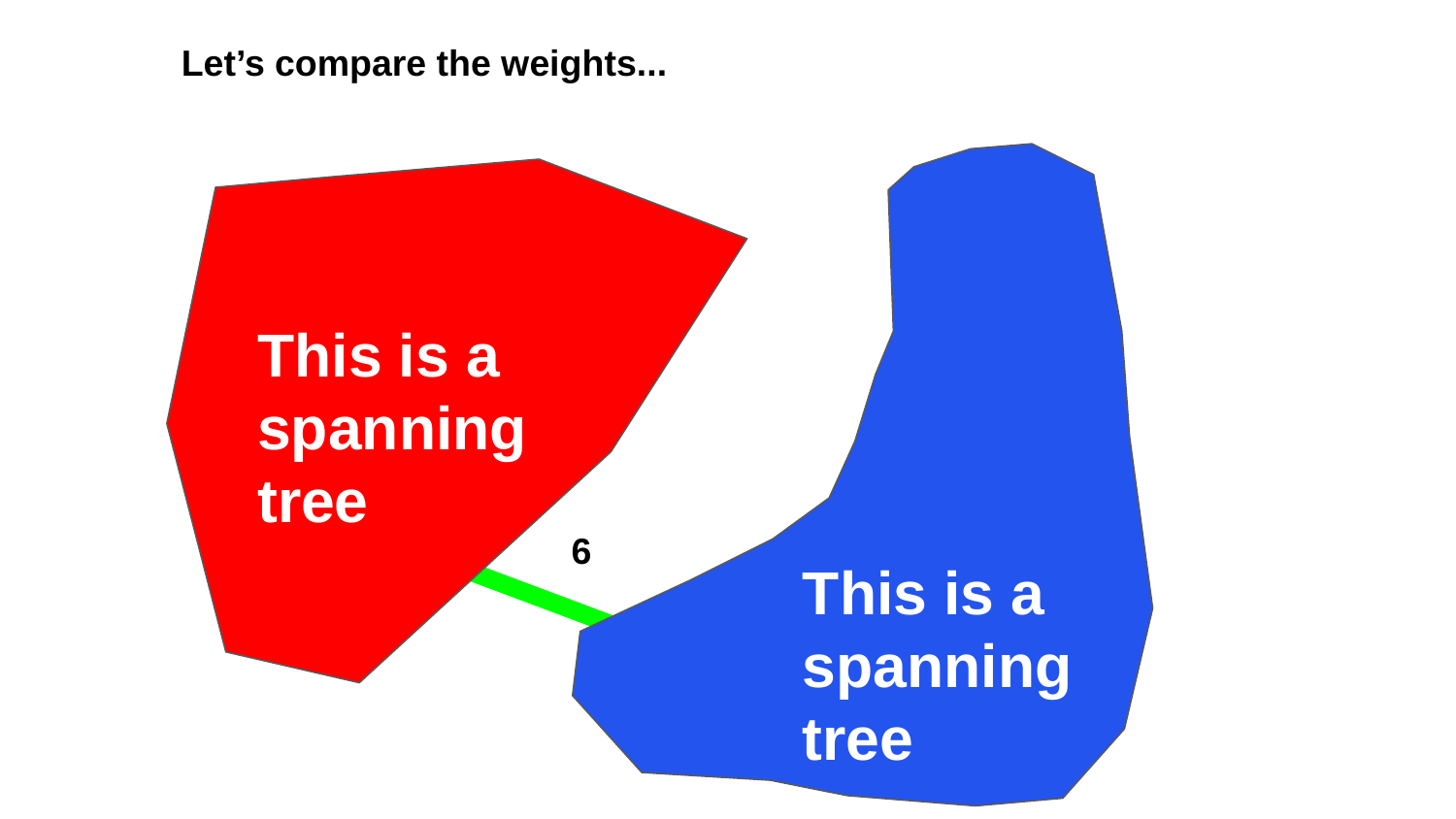

Let’s compare the weights...

This is a spanning tree
6
This is a spanning tree